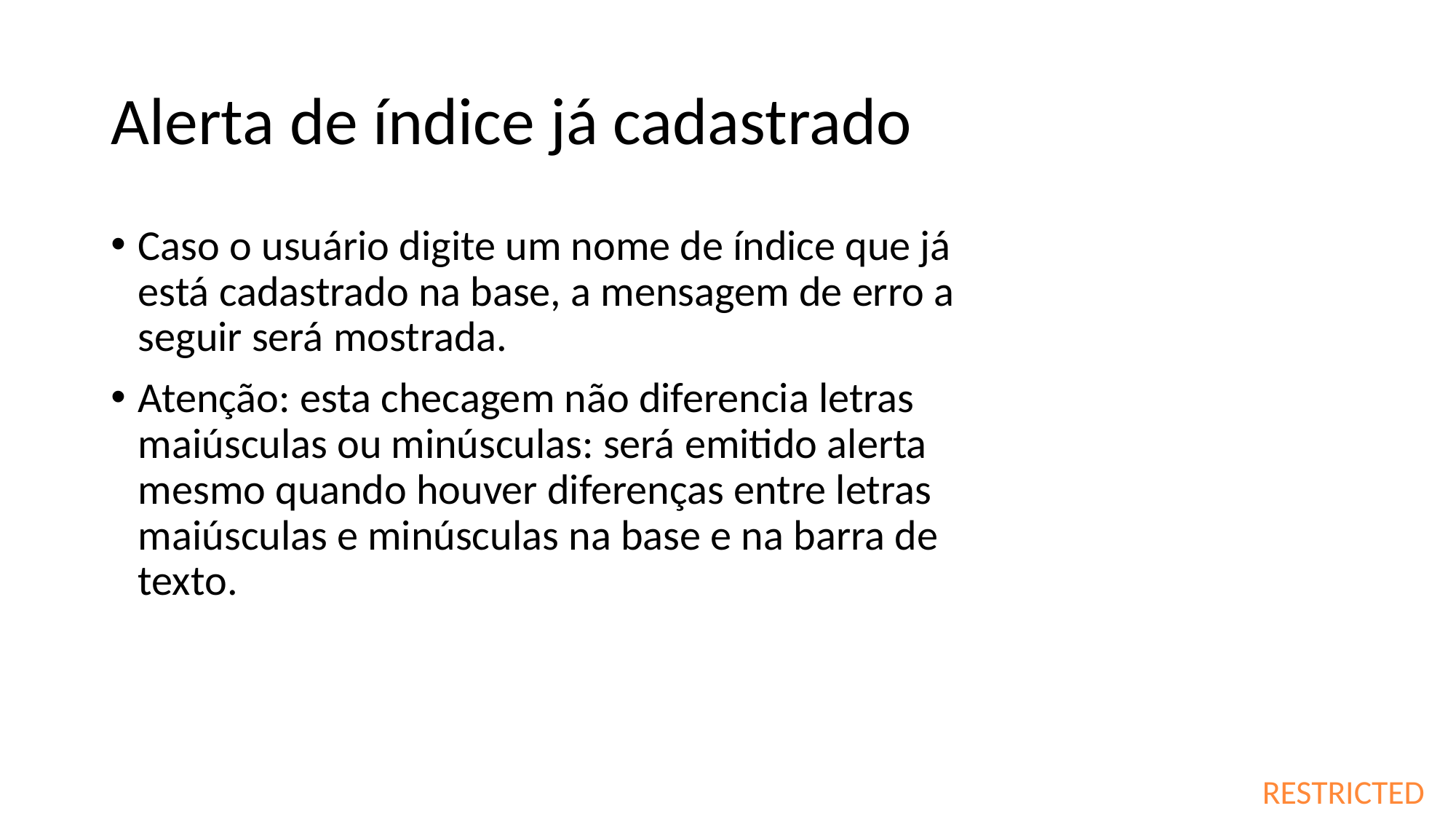

# Alerta de índice já cadastrado
Caso o usuário digite um nome de índice que já está cadastrado na base, a mensagem de erro a seguir será mostrada.
Atenção: esta checagem não diferencia letras maiúsculas ou minúsculas: será emitido alerta mesmo quando houver diferenças entre letras maiúsculas e minúsculas na base e na barra de texto.